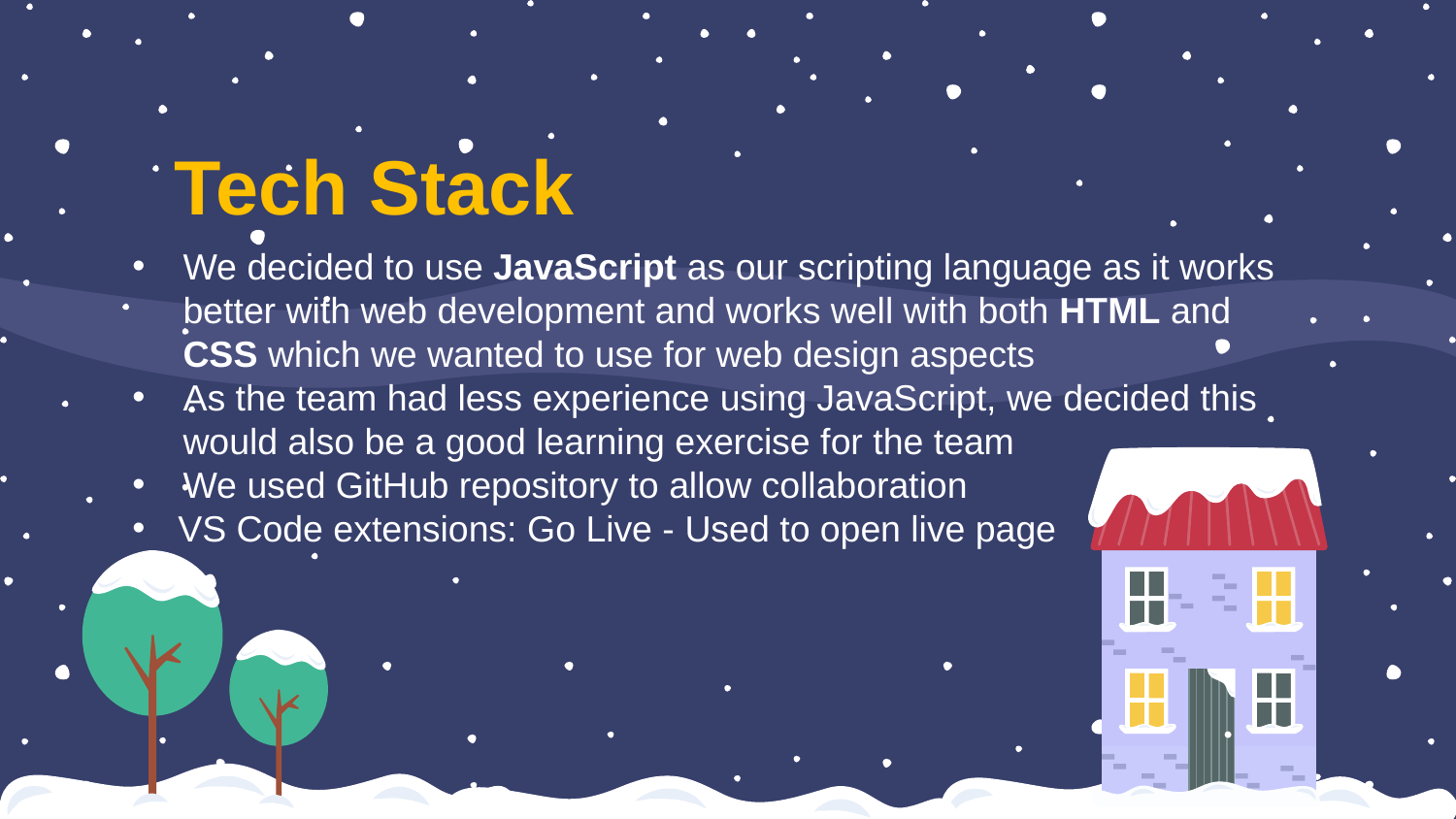

Tech Stack
We decided to use JavaScript as our scripting language as it works better with web development and works well with both HTML and CSS which we wanted to use for web design aspects
As the team had less experience using JavaScript, we decided this would also be a good learning exercise for the team
We used GitHub repository to allow collaboration
VS Code extensions: Go Live - Used to open live page